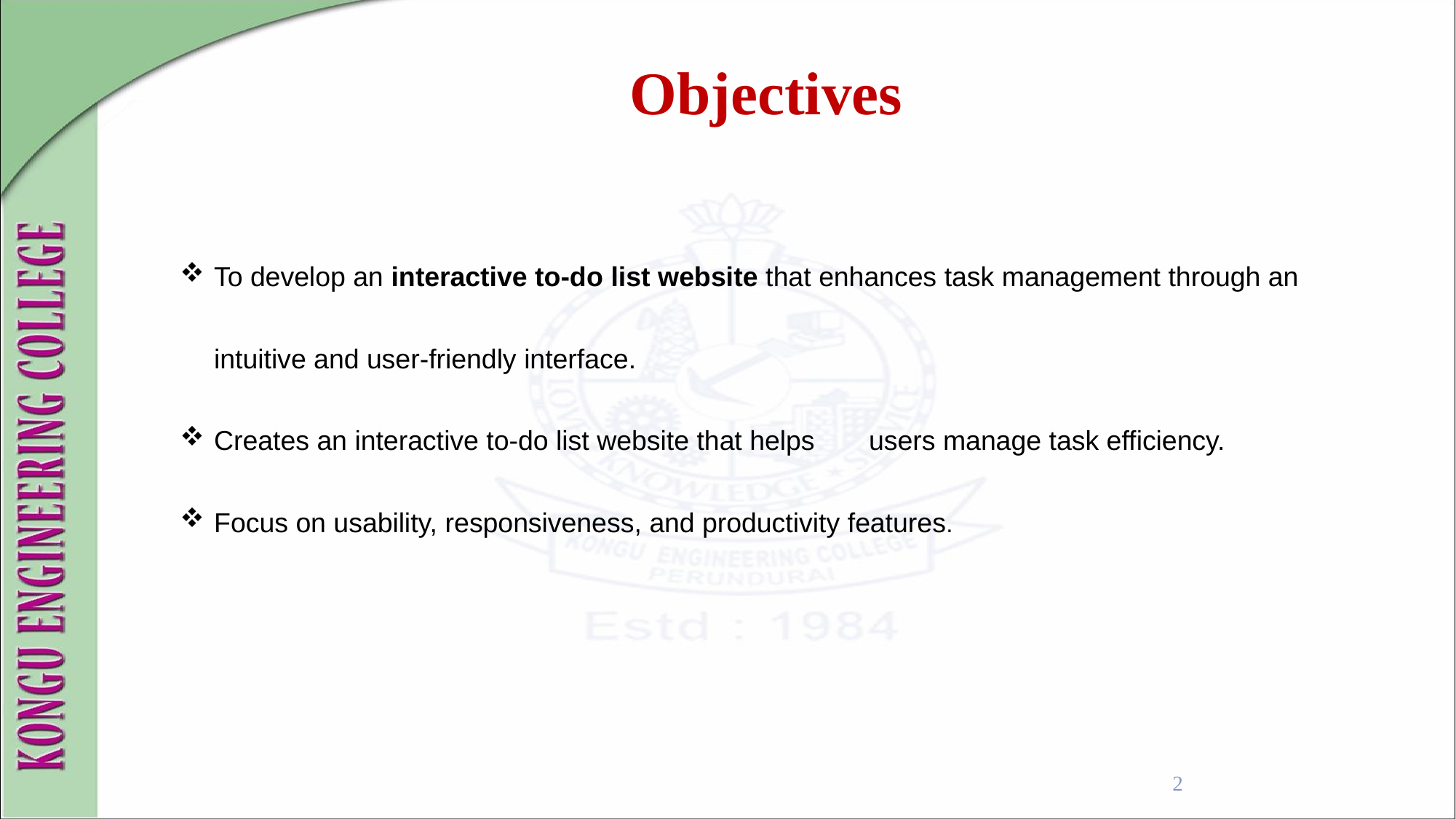

Objectives
To develop an interactive to-do list website that enhances task management through an intuitive and user-friendly interface.
Creates an interactive to-do list website that helps 	users manage task efficiency.
Focus on usability, responsiveness, and productivity features.

2